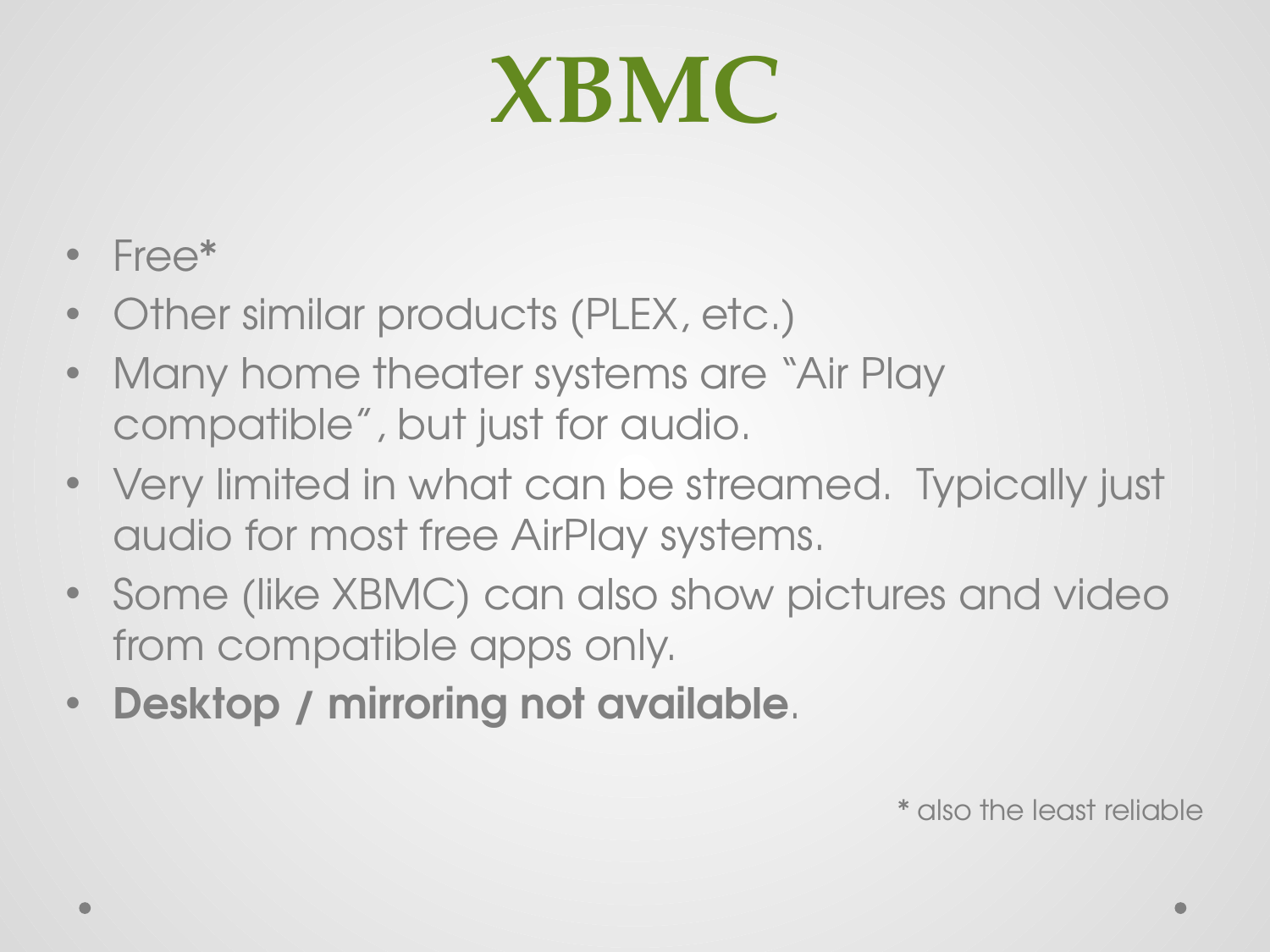

# XBMC
Free*
Other similar products (PLEX, etc.)
Many home theater systems are “Air Play compatible”, but just for audio.
Very limited in what can be streamed.  Typically just audio for most free AirPlay systems.
Some (like XBMC) can also show pictures and video from compatible apps only.
Desktop / mirroring not available.

* also the least reliable